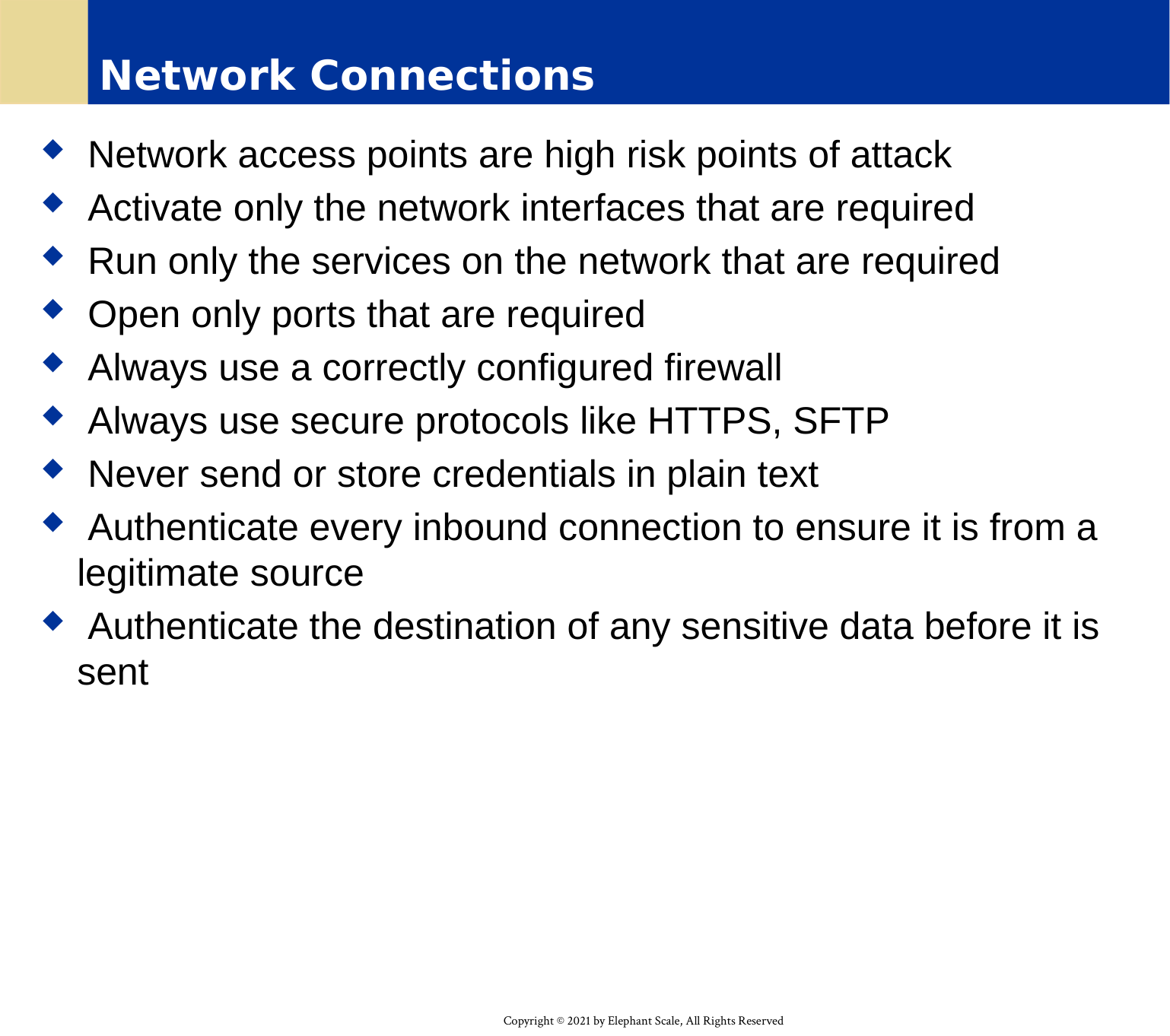

# Network Connections
 Network access points are high risk points of attack
 Activate only the network interfaces that are required
 Run only the services on the network that are required
 Open only ports that are required
 Always use a correctly configured firewall
 Always use secure protocols like HTTPS, SFTP
 Never send or store credentials in plain text
 Authenticate every inbound connection to ensure it is from a legitimate source
 Authenticate the destination of any sensitive data before it is sent
Copyright © 2021 by Elephant Scale, All Rights Reserved